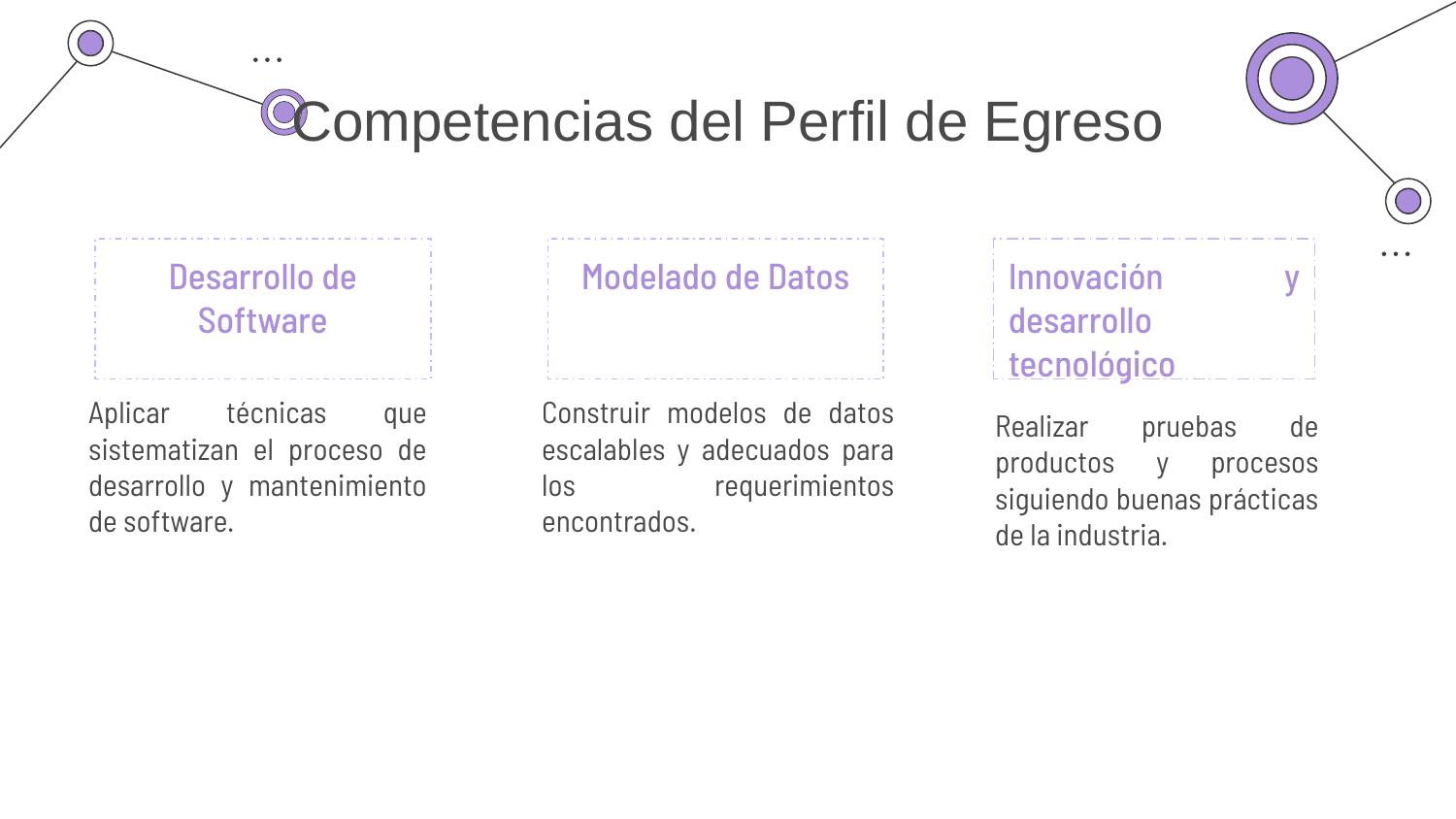

# Competencias del Perfil de Egreso
Desarrollo de Software
Modelado de Datos
Innovación y desarrollo tecnológico
Aplicar técnicas que sistematizan el proceso de desarrollo y mantenimiento de software.
Construir modelos de datos escalables y adecuados para los requerimientos encontrados.
Realizar pruebas de productos y procesos siguiendo buenas prácticas de la industria.